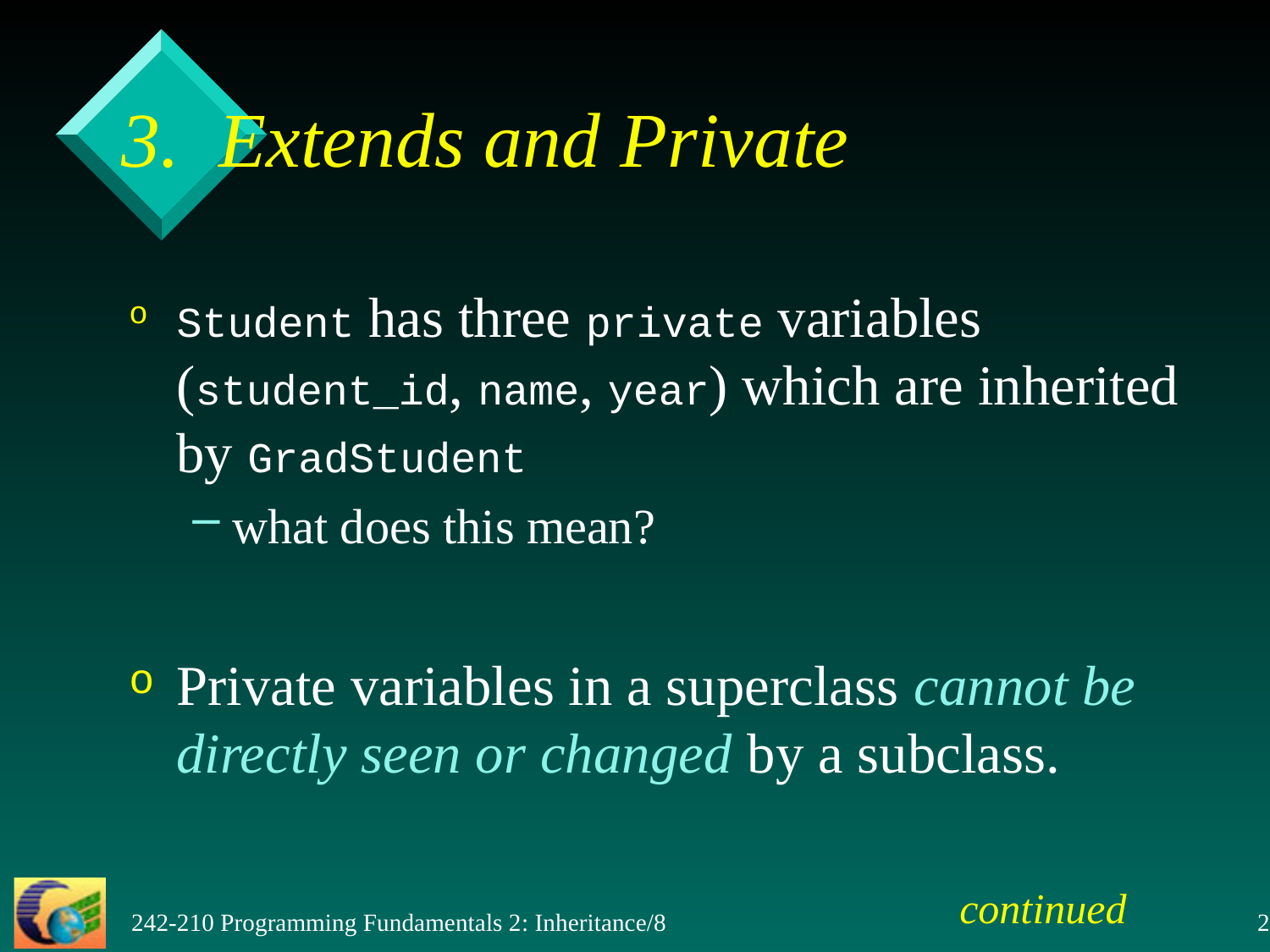

Student has three private variables (student_id, name, year) which are inherited by GradStudent
what does this mean?

Private variables in a superclass cannot be directly seen or changed by a subclass.
3.  Extends and Private
continued